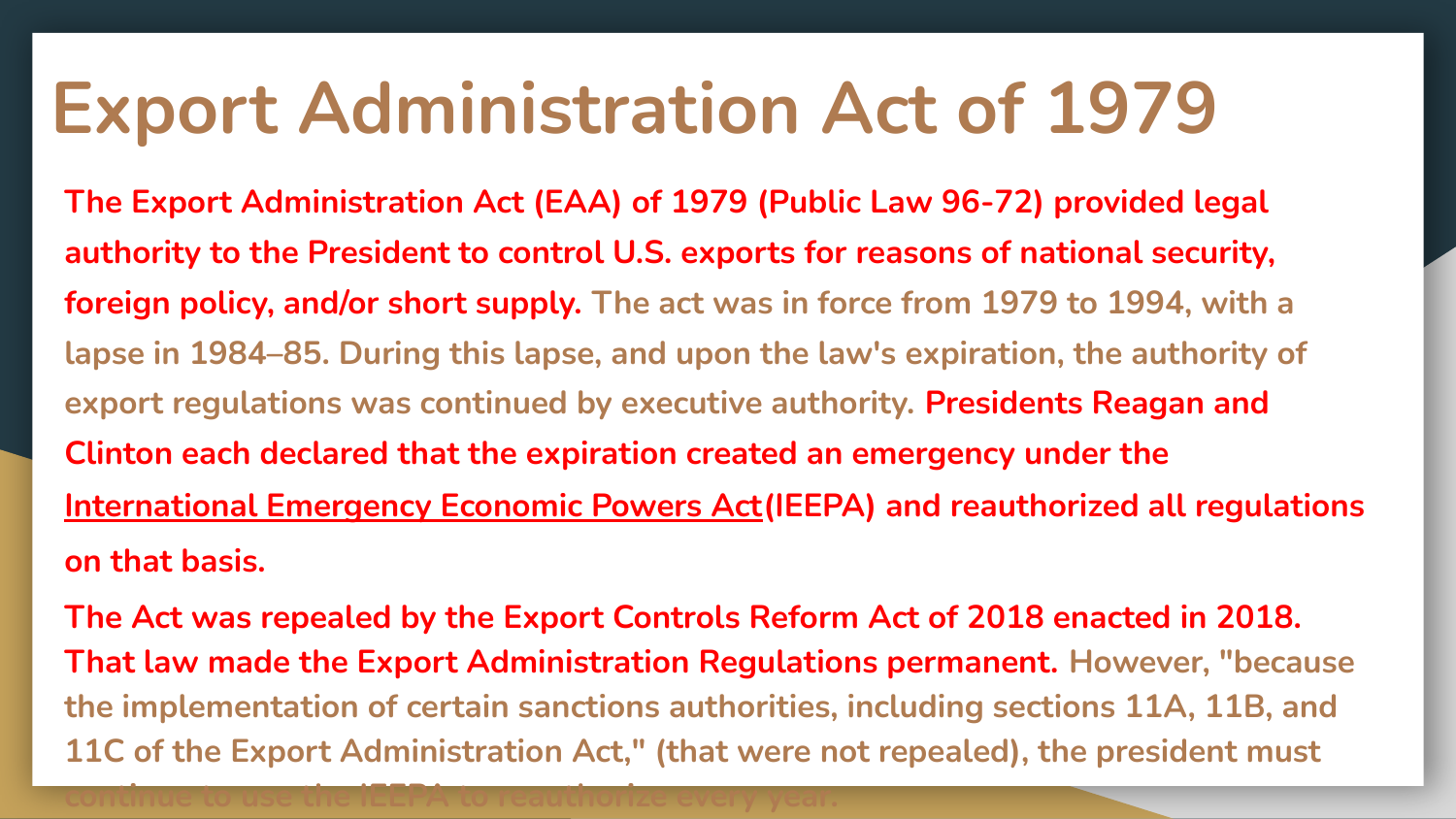

# Export Administration Act of 1979
The Export Administration Act (EAA) of 1979 (Public Law 96-72) provided legal authority to the President to control U.S. exports for reasons of national security, foreign policy, and/or short supply. The act was in force from 1979 to 1994, with a lapse in 1984–85. During this lapse, and upon the law's expiration, the authority of export regulations was continued by executive authority. Presidents Reagan and Clinton each declared that the expiration created an emergency under the International Emergency Economic Powers Act(IEEPA) and reauthorized all regulations on that basis.
The Act was repealed by the Export Controls Reform Act of 2018 enacted in 2018. That law made the Export Administration Regulations permanent. However, "because the implementation of certain sanctions authorities, including sections 11A, 11B, and 11C of the Export Administration Act," (that were not repealed), the president must continue to use the IEEPA to reauthorize every year.